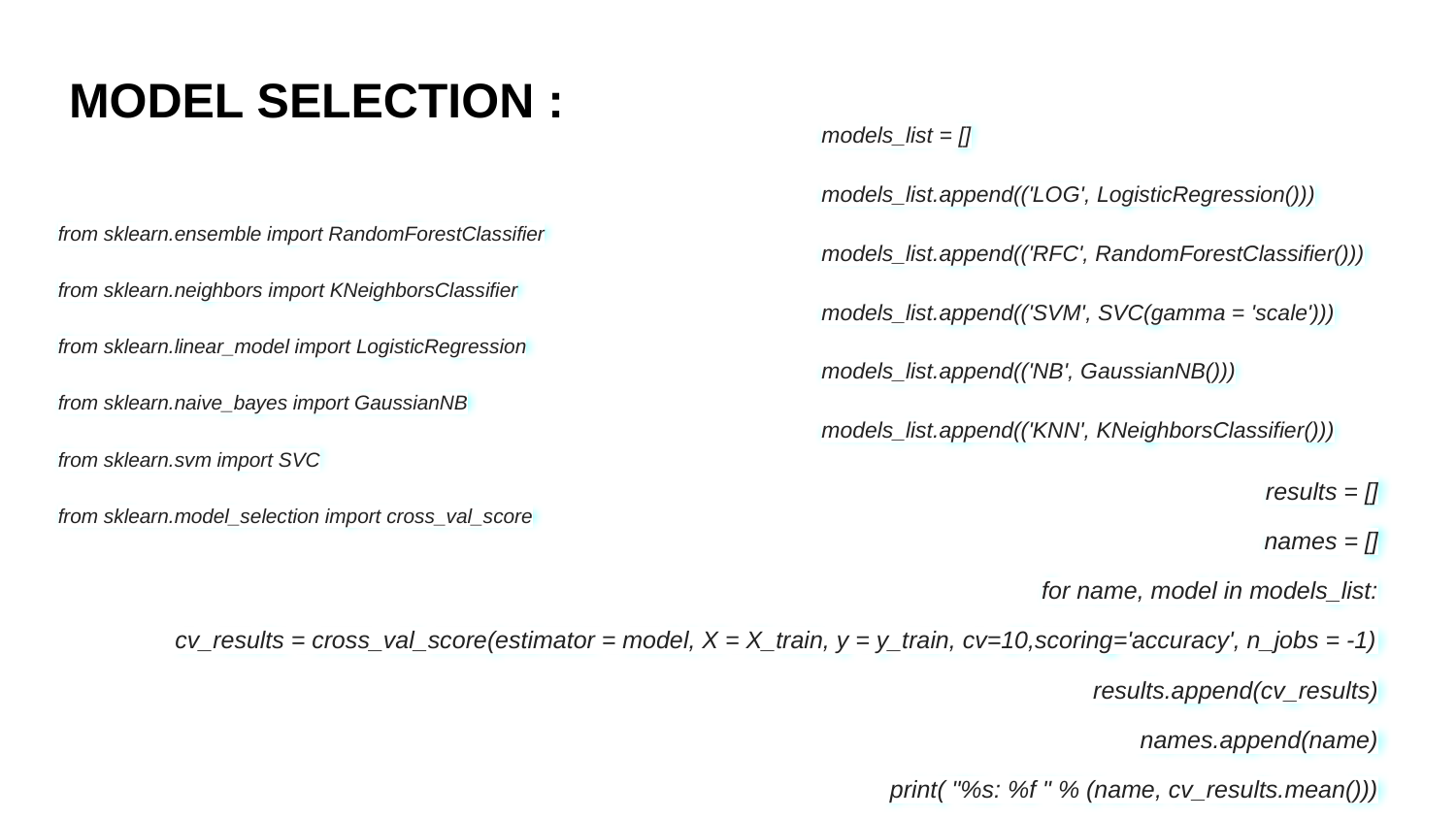

MODEL SELECTION :
models_list = []
models_list.append(('LOG', LogisticRegression()))
models_list.append(('RFC', RandomForestClassifier()))
models_list.append(('SVM', SVC(gamma = 'scale')))
models_list.append(('NB', GaussianNB()))
models_list.append(('KNN', KNeighborsClassifier()))

from sklearn.ensemble import RandomForestClassifier
from sklearn.neighbors import KNeighborsClassifier
from sklearn.linear_model import LogisticRegression
from sklearn.naive_bayes import GaussianNB
from sklearn.svm import SVC
from sklearn.model_selection import cross_val_score

results = []
names = []
for name, model in models_list:
    cv_results = cross_val_score(estimator = model, X = X_train, y = y_train, cv=10,scoring='accuracy', n_jobs = -1)
    results.append(cv_results)
    names.append(name)
    print( "%s: %f " % (name, cv_results.mean()))